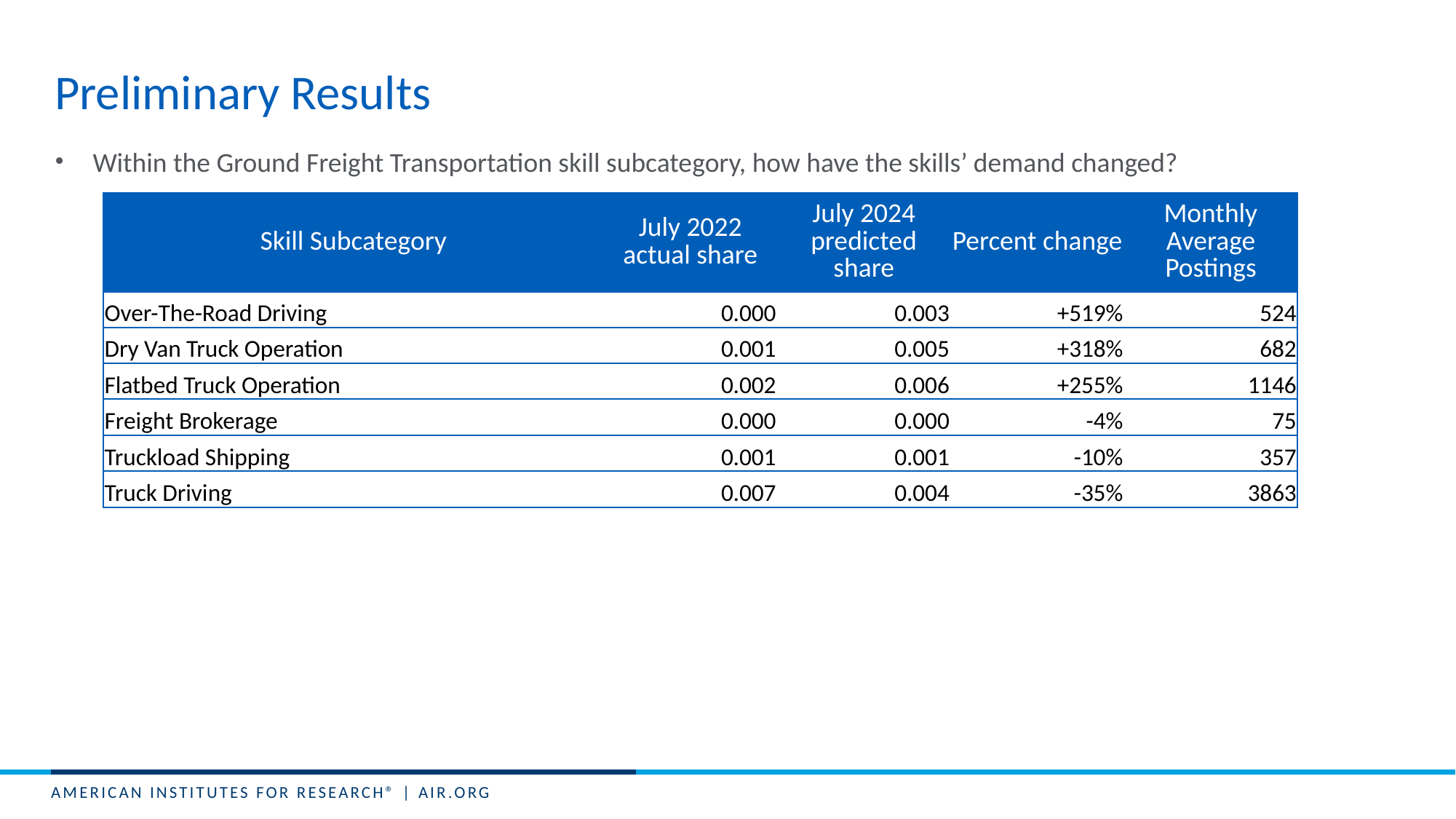

# Preliminary Results
Within the Ground Freight Transportation skill subcategory, how have the skills’ demand changed?

| Skill Subcategory | July 2022 actual share | July 2024 predicted share | Percent change | Monthly Average Postings |
| --- | --- | --- | --- | --- |
| Over-The-Road Driving | 0.000 | 0.003 | +519% | 524 |
| Dry Van Truck Operation | 0.001 | 0.005 | +318% | 682 |
| Flatbed Truck Operation | 0.002 | 0.006 | +255% | 1146 |
| Freight Brokerage | 0.000 | 0.000 | -4% | 75 |
| Truckload Shipping | 0.001 | 0.001 | -10% | 357 |
| Truck Driving | 0.007 | 0.004 | -35% | 3863 |
4